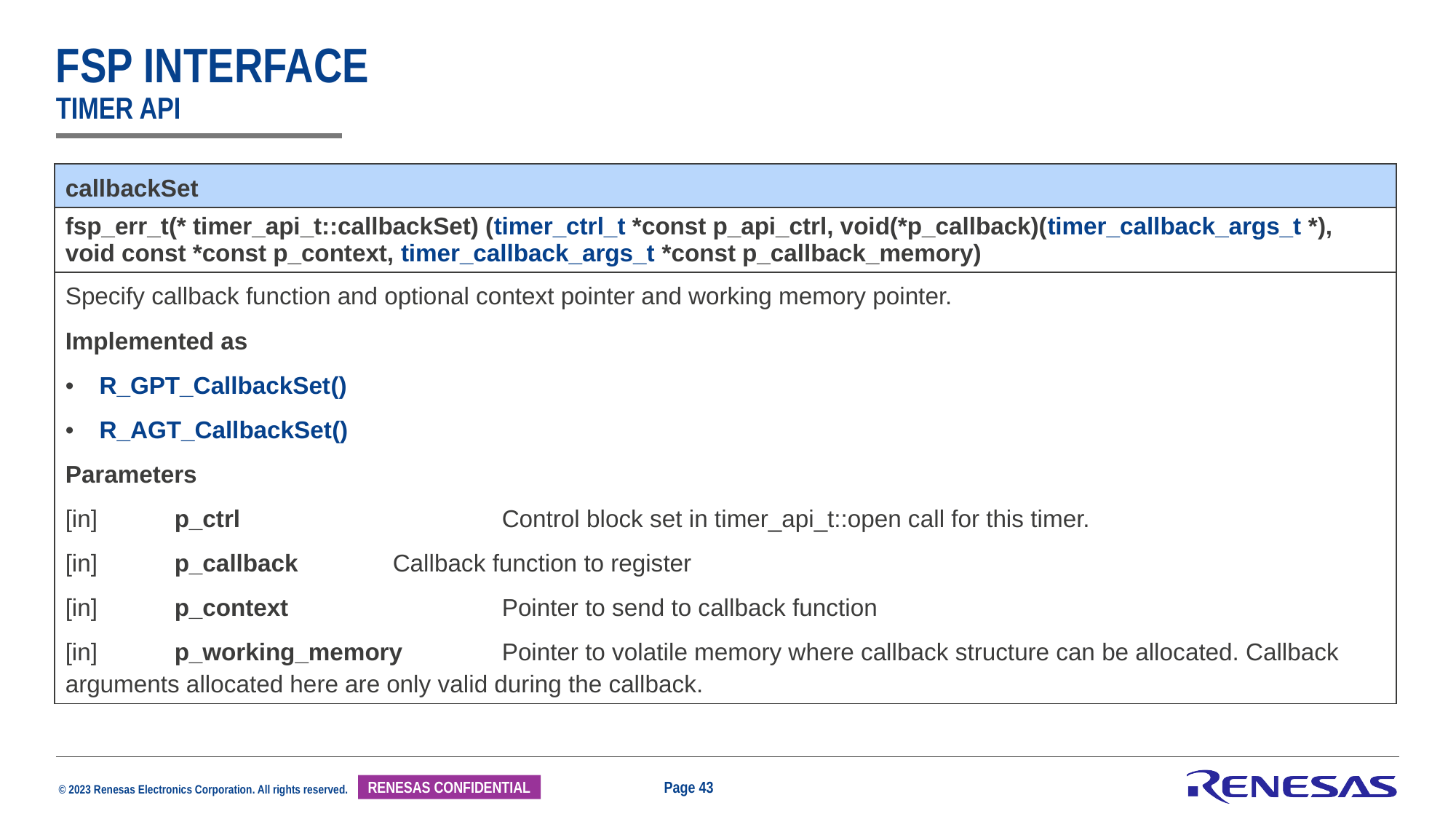

# Fsp interface timer api
| callbackSet |
| --- |
| fsp\_err\_t(\* timer\_api\_t::callbackSet) (timer\_ctrl\_t \*const p\_api\_ctrl, void(\*p\_callback)(timer\_callback\_args\_t \*), void const \*const p\_context, timer\_callback\_args\_t \*const p\_callback\_memory) |
| Specify callback function and optional context pointer and working memory pointer. Implemented as R\_GPT\_CallbackSet() R\_AGT\_CallbackSet() Parameters [in] p\_ctrl Control block set in timer\_api\_t::open call for this timer. [in] p\_callback Callback function to register [in] p\_context Pointer to send to callback function [in] p\_working\_memory Pointer to volatile memory where callback structure can be allocated. Callback arguments allocated here are only valid during the callback. |